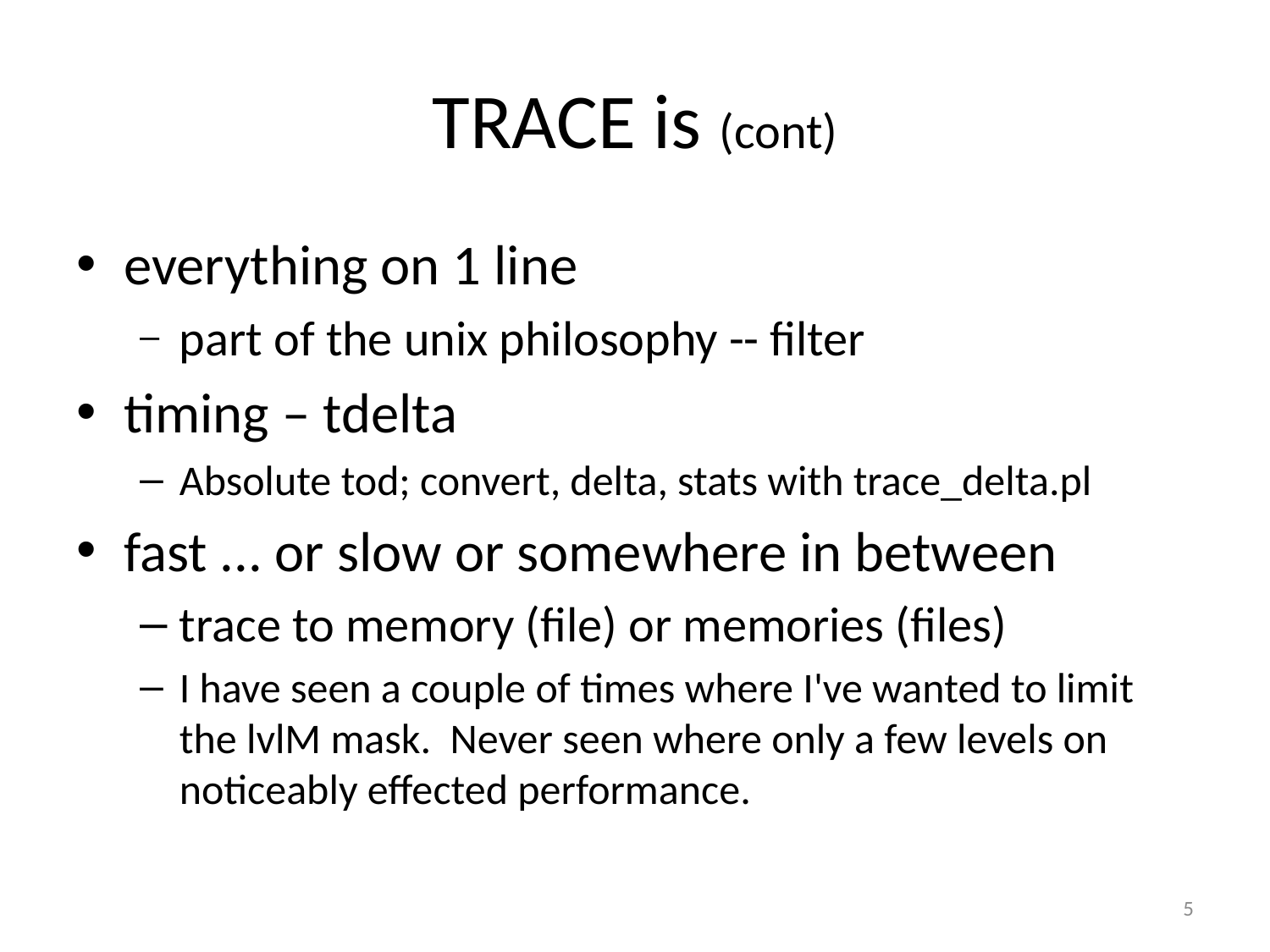

# TRACE is (cont)
﻿everything on 1 line
﻿part of the unix philosophy -- filter
timing – tdelta
Absolute tod; convert, delta, stats with trace_delta.pl
fast ... or slow or somewhere in between
﻿trace to memory (file) or memories (files)
﻿I have seen a couple of times where I've wanted to limit the lvlM mask.  Never seen where only a few levels on noticeably effected performance.
5